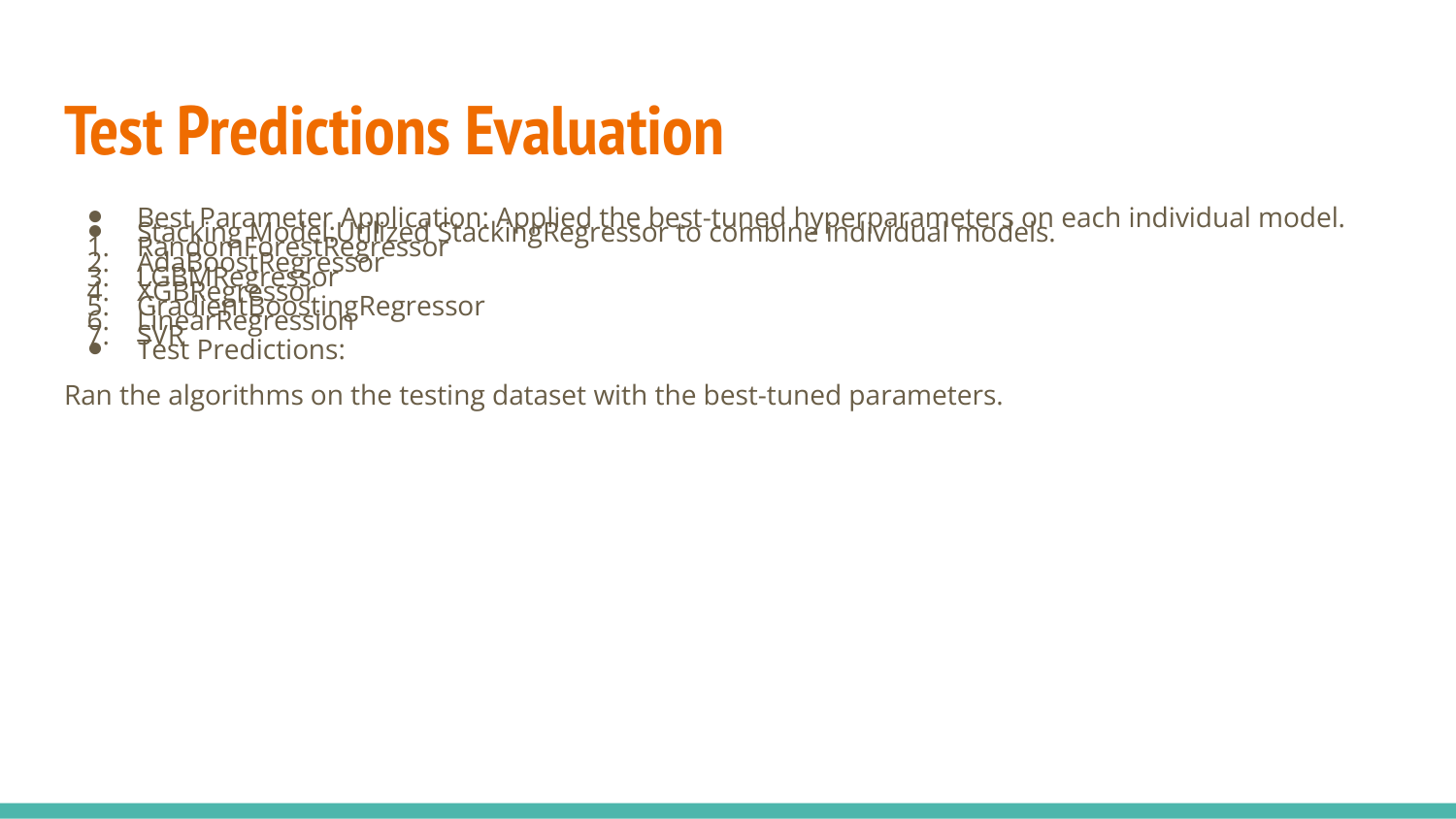

# Test Predictions Evaluation
Best Parameter Application: Applied the best-tuned hyperparameters on each individual model.
Stacking Model:Utilized StackingRegressor to combine individual models.
RandomForestRegressor
AdaBoostRegressor
LGBMRegressor
XGBRegressor
GradientBoostingRegressor
LinearRegression
SVR
Test Predictions:
Ran the algorithms on the testing dataset with the best-tuned parameters.